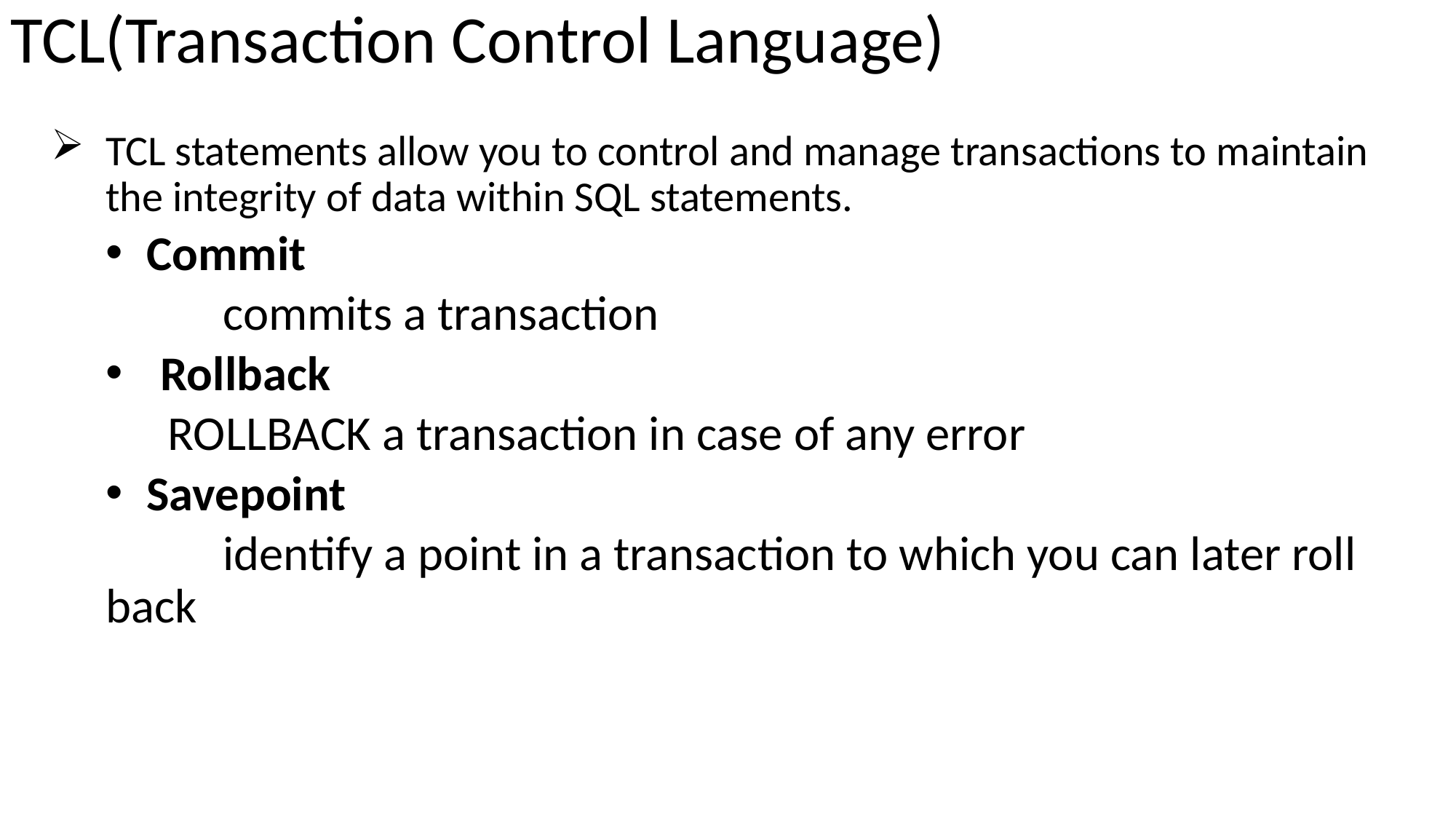

TCL(Transaction Control Language)
TCL statements allow you to control and manage transactions to maintain the integrity of data within SQL statements.
Commit
	 commits a transaction
Rollback
 ROLLBACK a transaction in case of any error
Savepoint
	 identify a point in a transaction to which you can later roll back